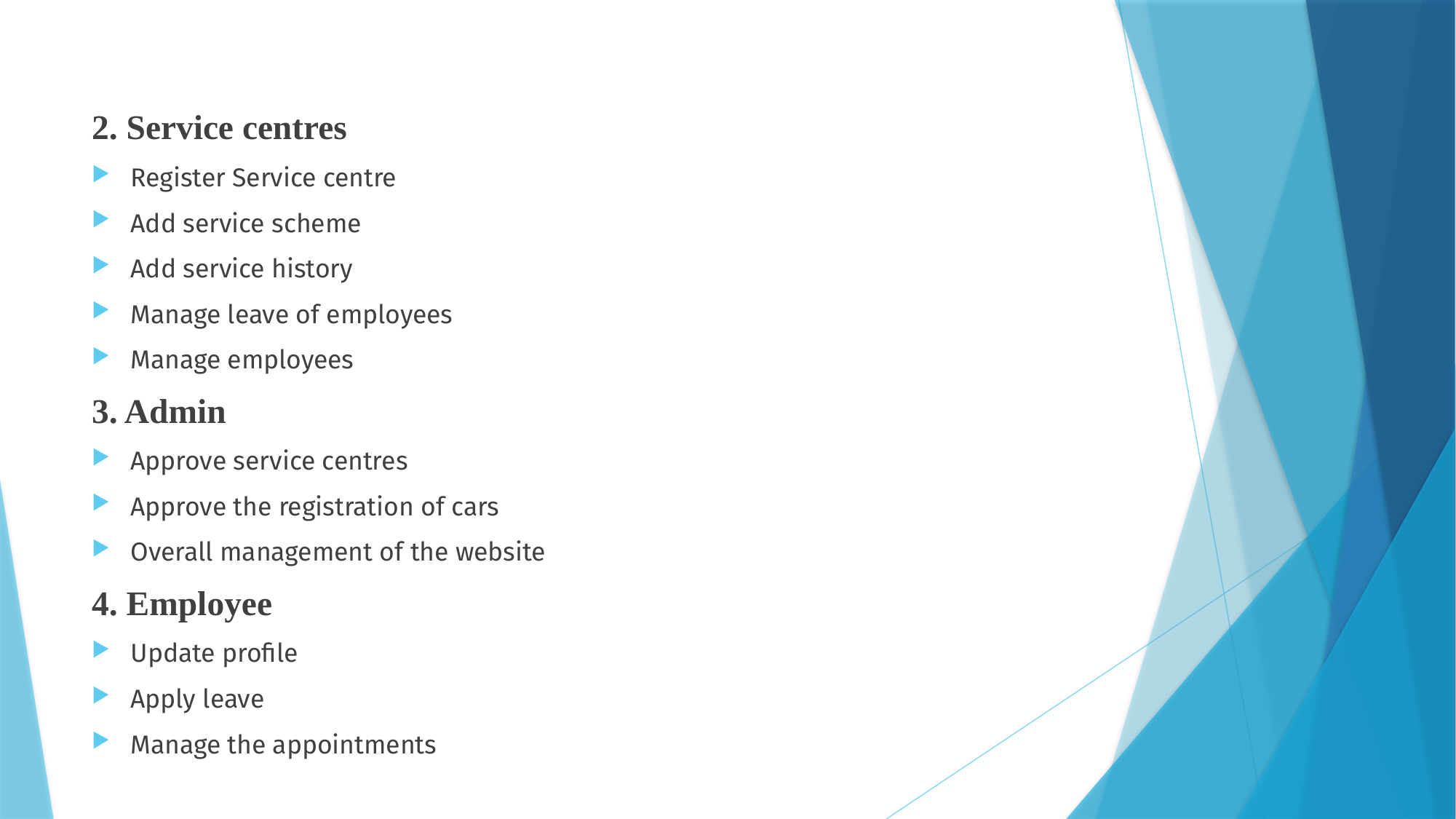

2. Service centres
Register Service centre
Add service scheme
Add service history
Manage leave of employees
Manage employees
3. Admin
Approve service centres
Approve the registration of cars
Overall management of the website
4. Employee
Update profile
Apply leave
Manage the appointments